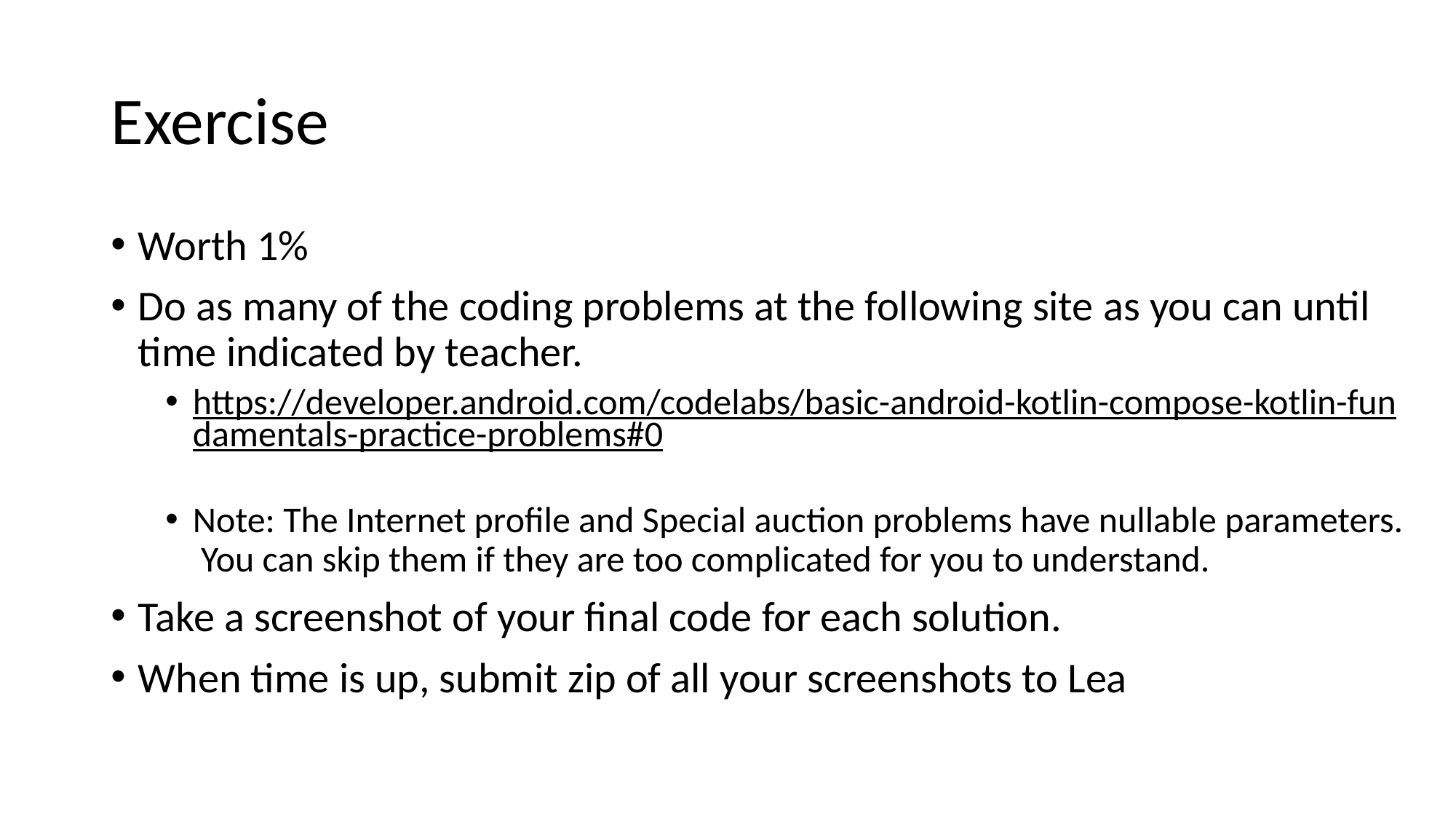

# Exercise
Worth 1%
Do as many of the coding problems at the following site as you can until time indicated by teacher.
https://developer.android.com/codelabs/basic-android-kotlin-compose-kotlin-fundamentals-practice-problems#0
Note: The Internet profile and Special auction problems have nullable parameters.  You can skip them if they are too complicated for you to understand.
Take a screenshot of your final code for each solution.
When time is up, submit zip of all your screenshots to Lea